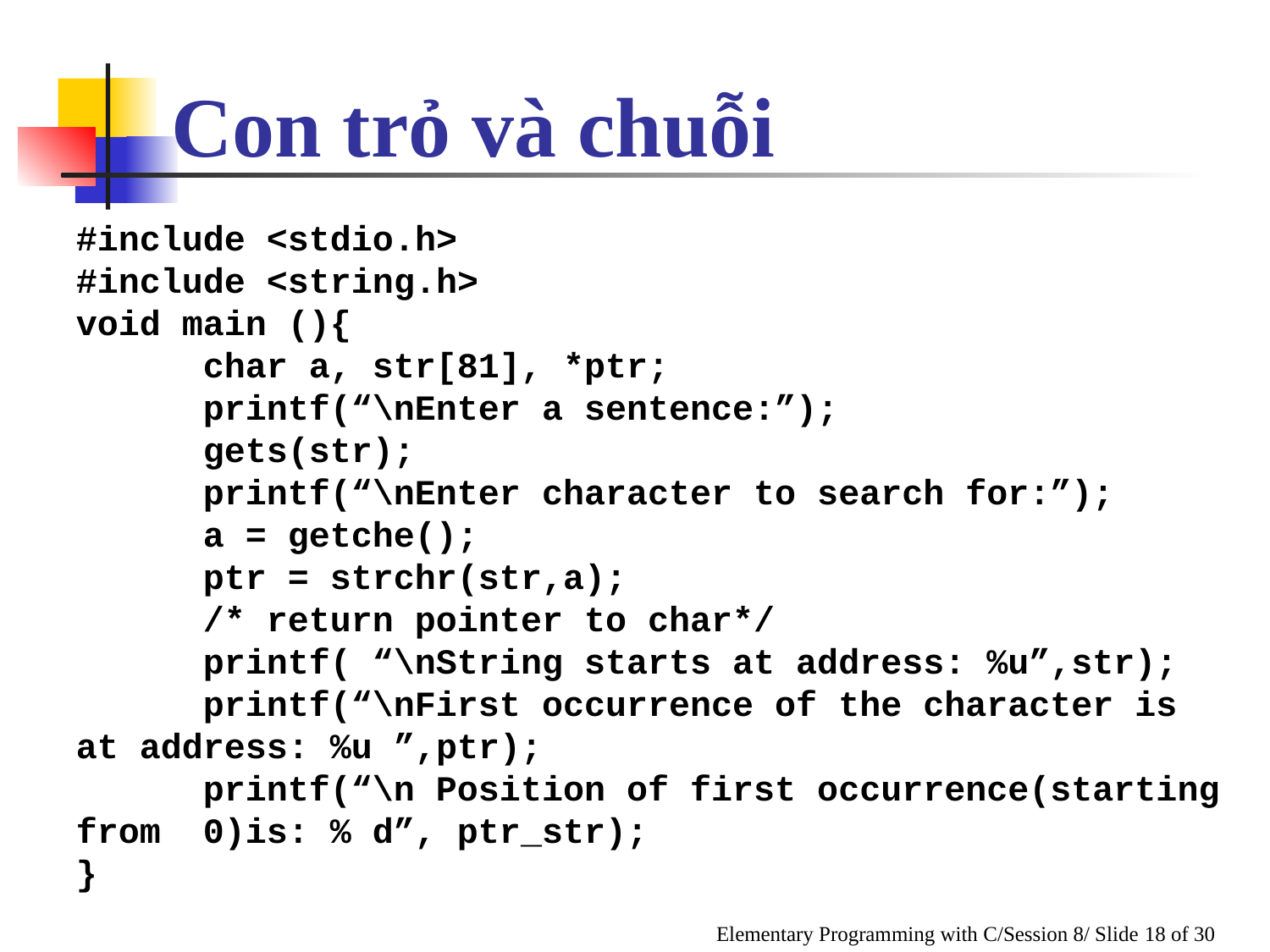

Con trỏ và chuỗi
#include <stdio.h>
#include <string.h>
void main (){
	char a, str[81], *ptr;
	printf(“\nEnter a sentence:”);
	gets(str);
	printf(“\nEnter character to search for:”);
	a = getche();
	ptr = strchr(str,a);
	/* return pointer to char*/
	printf( “\nString starts at address: %u”,str);
	printf(“\nFirst occurrence of the character is at address: %u ”,ptr);
	printf(“\n Position of first occurrence(starting from 	0)is: % d”, ptr_str);
}
Elementary Programming with C/Session 8/ Slide 18 of 30